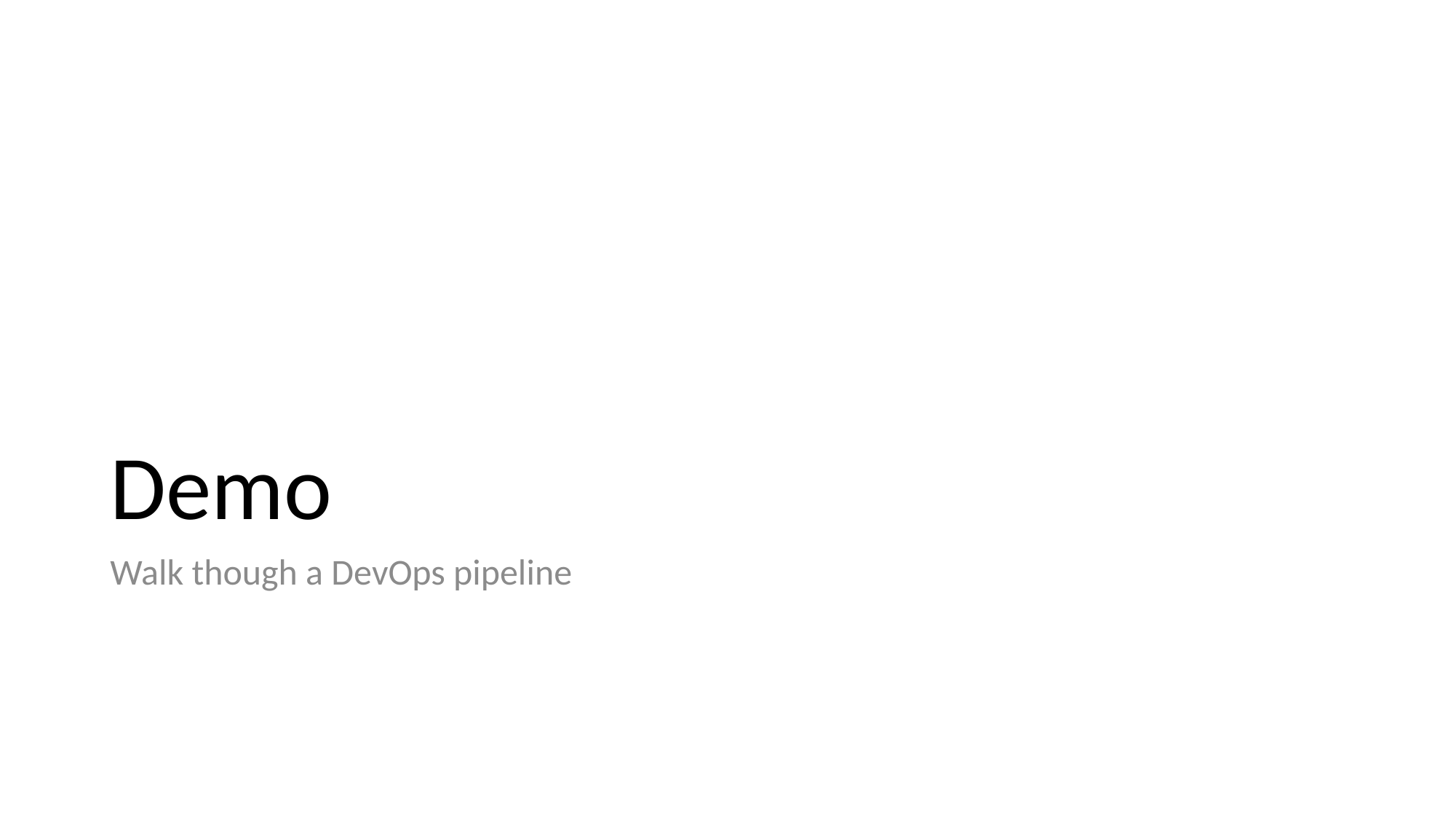

# Demo
Walk though a DevOps pipeline